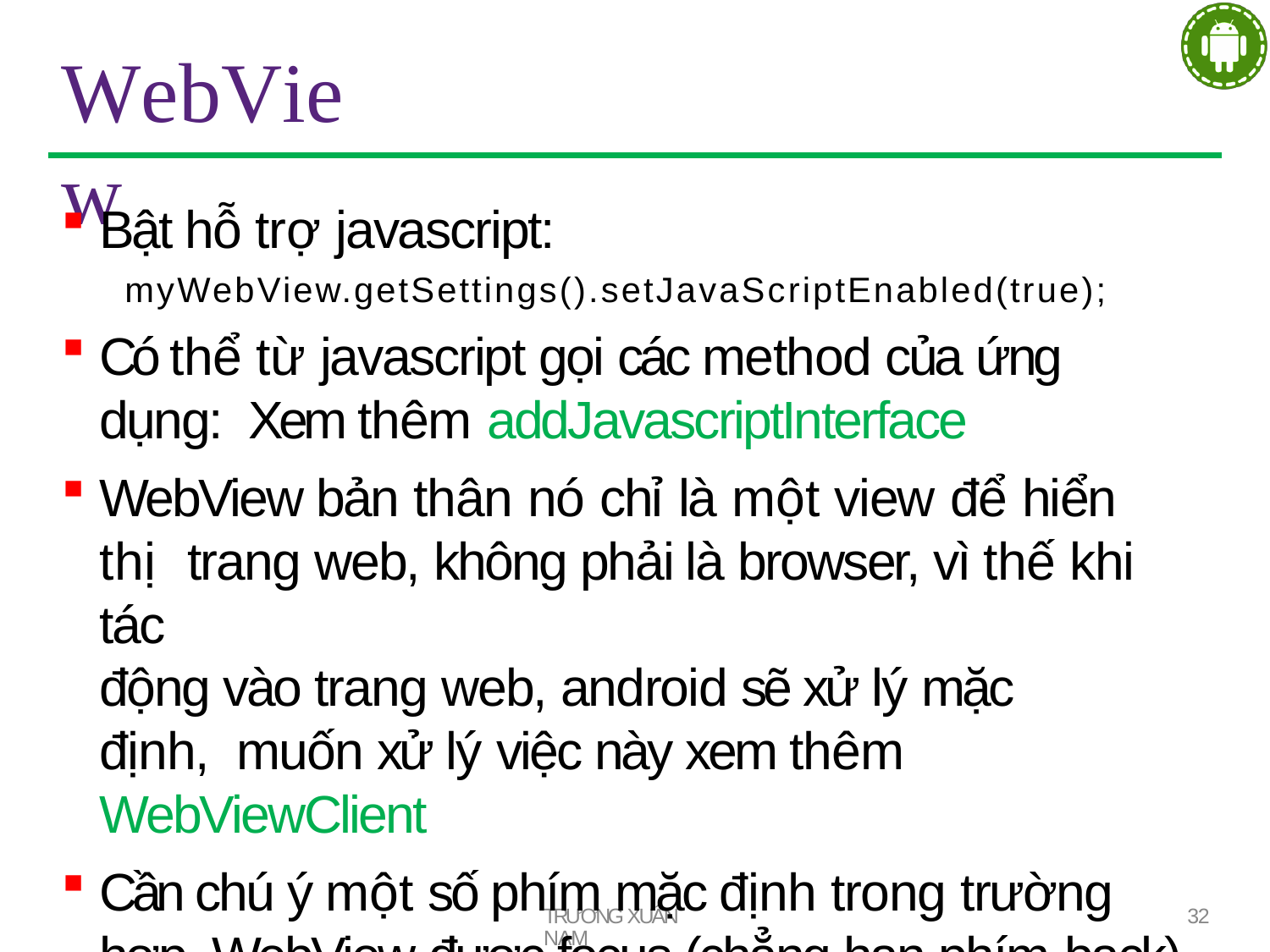

# WebView
Bật hỗ trợ javascript:
myWebView.getSettings().setJavaScriptEnabled(true);
Có thể từ javascript gọi các method của ứng dụng:  Xem thêm addJavascriptInterface
WebView bản thân nó chỉ là một view để hiển thị  trang web, không phải là browser, vì thế khi tác
động vào trang web, android sẽ xử lý mặc định,  muốn xử lý việc này xem thêm WebViewClient
Cần chú ý một số phím mặc định trong trường hợp  WebView được focus (chẳng hạn phím back)
TRƯƠNG XUÂN NAM
32